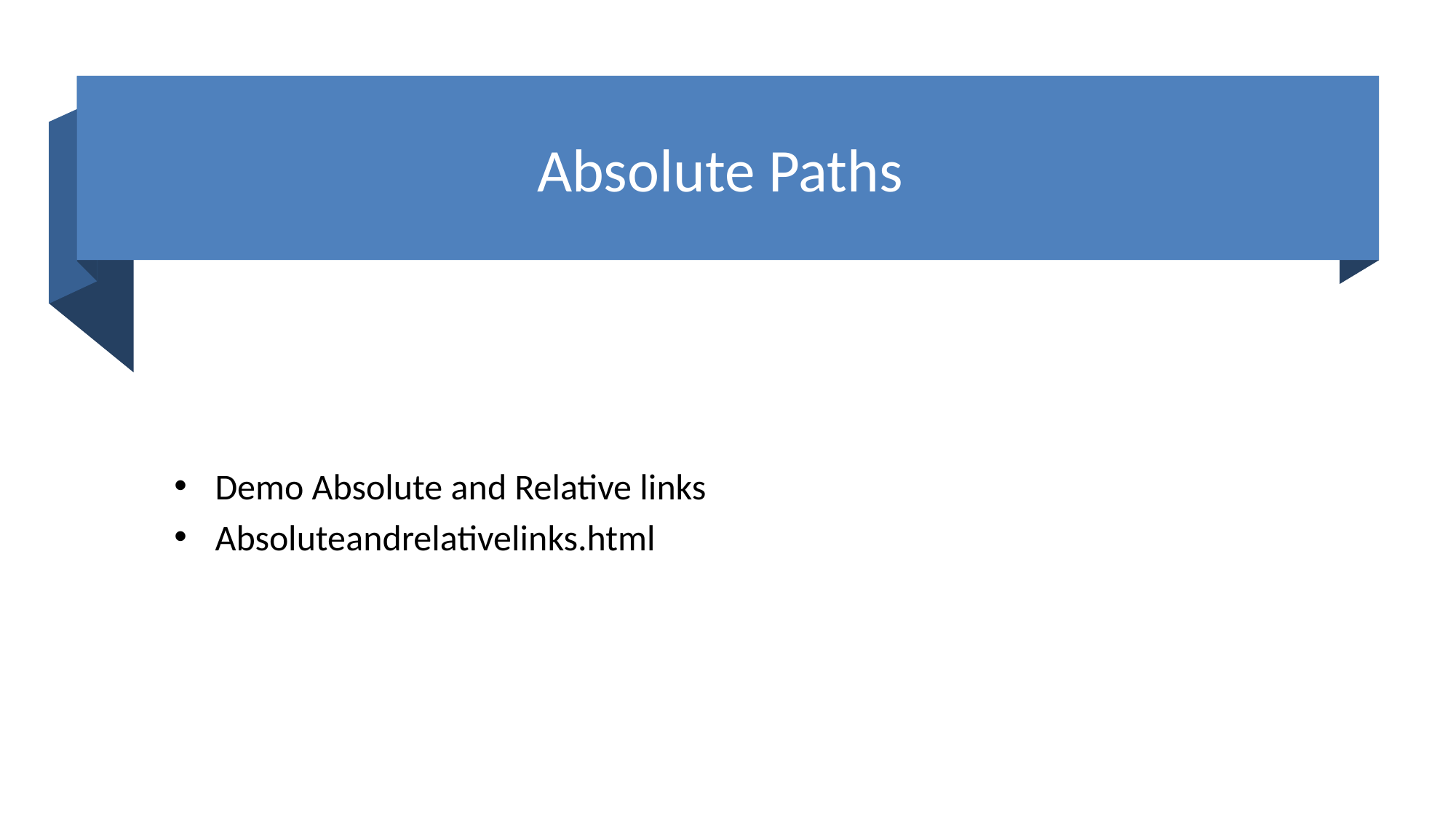

# Absolute Paths

Demo Absolute and Relative links
Absoluteandrelativelinks.html